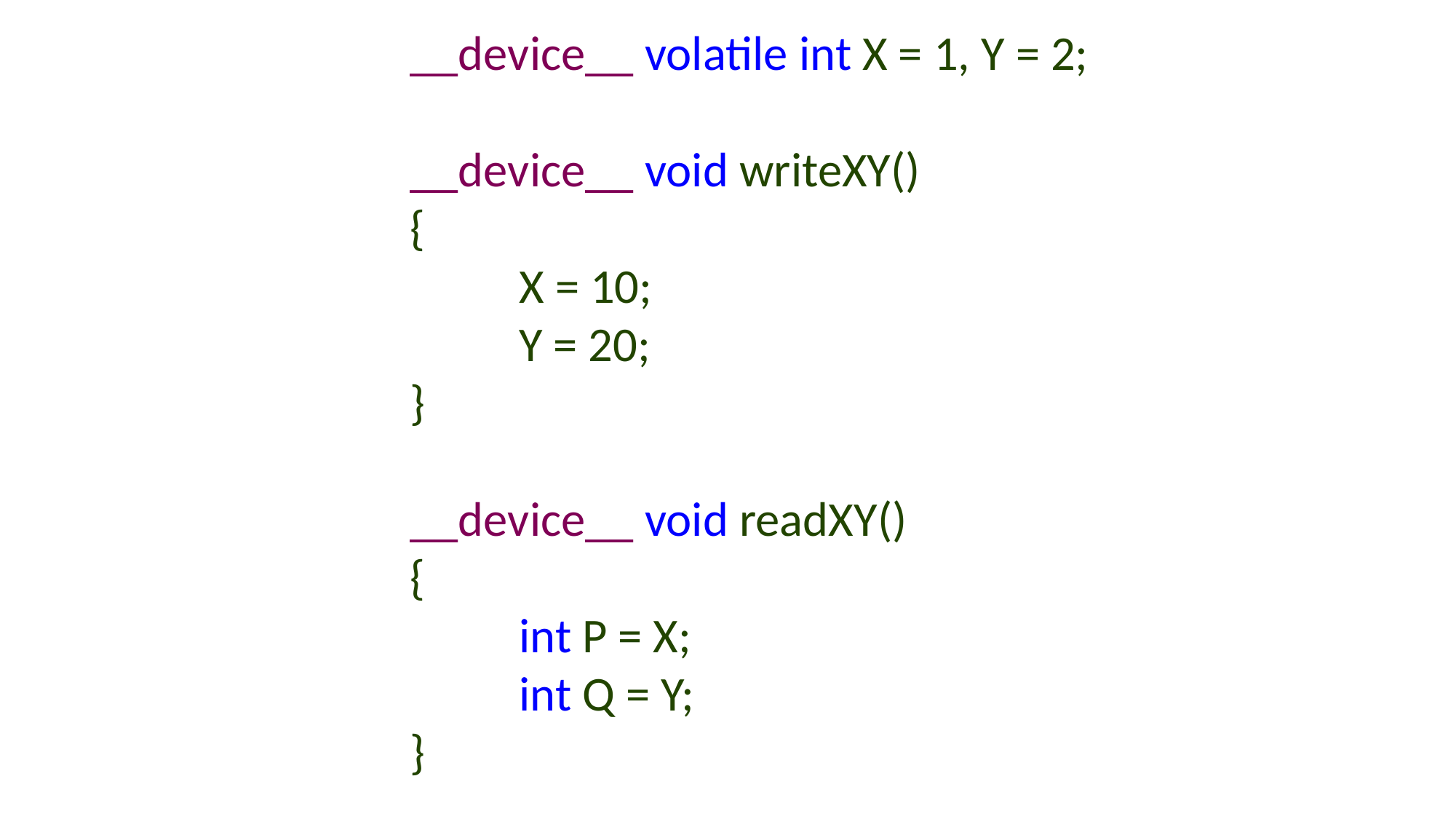

__device__ volatile int X = 1, Y = 2;

__device__ void writeXY()
{
	X = 10;
	Y = 20;
}

__device__ void readXY()
{
	int P = X;
	int Q = Y;
}